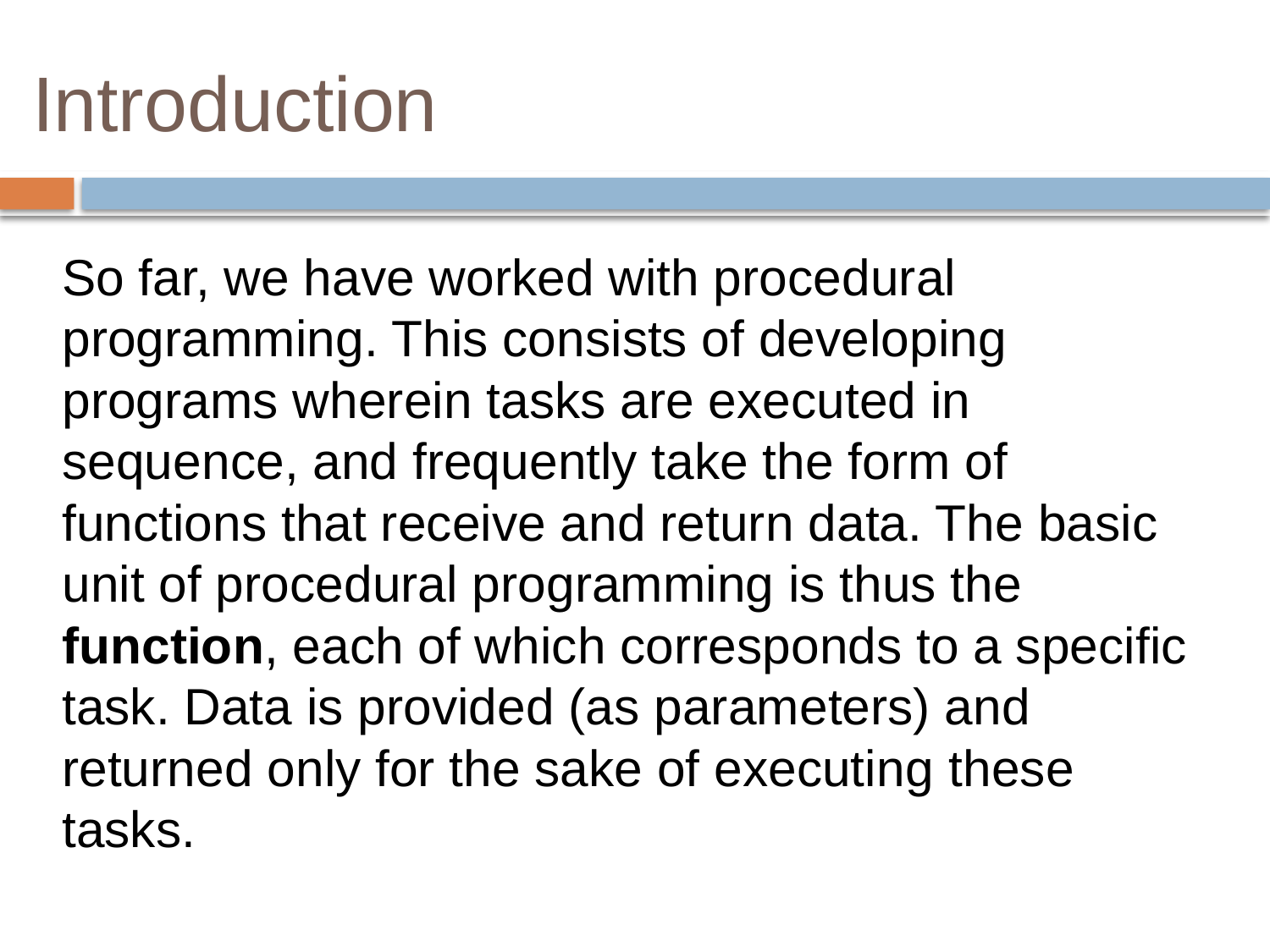

# Introduction
So far, we have worked with procedural programming. This consists of developing programs wherein tasks are executed in sequence, and frequently take the form of functions that receive and return data. The basic unit of procedural programming is thus the function, each of which corresponds to a specific task. Data is provided (as parameters) and returned only for the sake of executing these tasks.